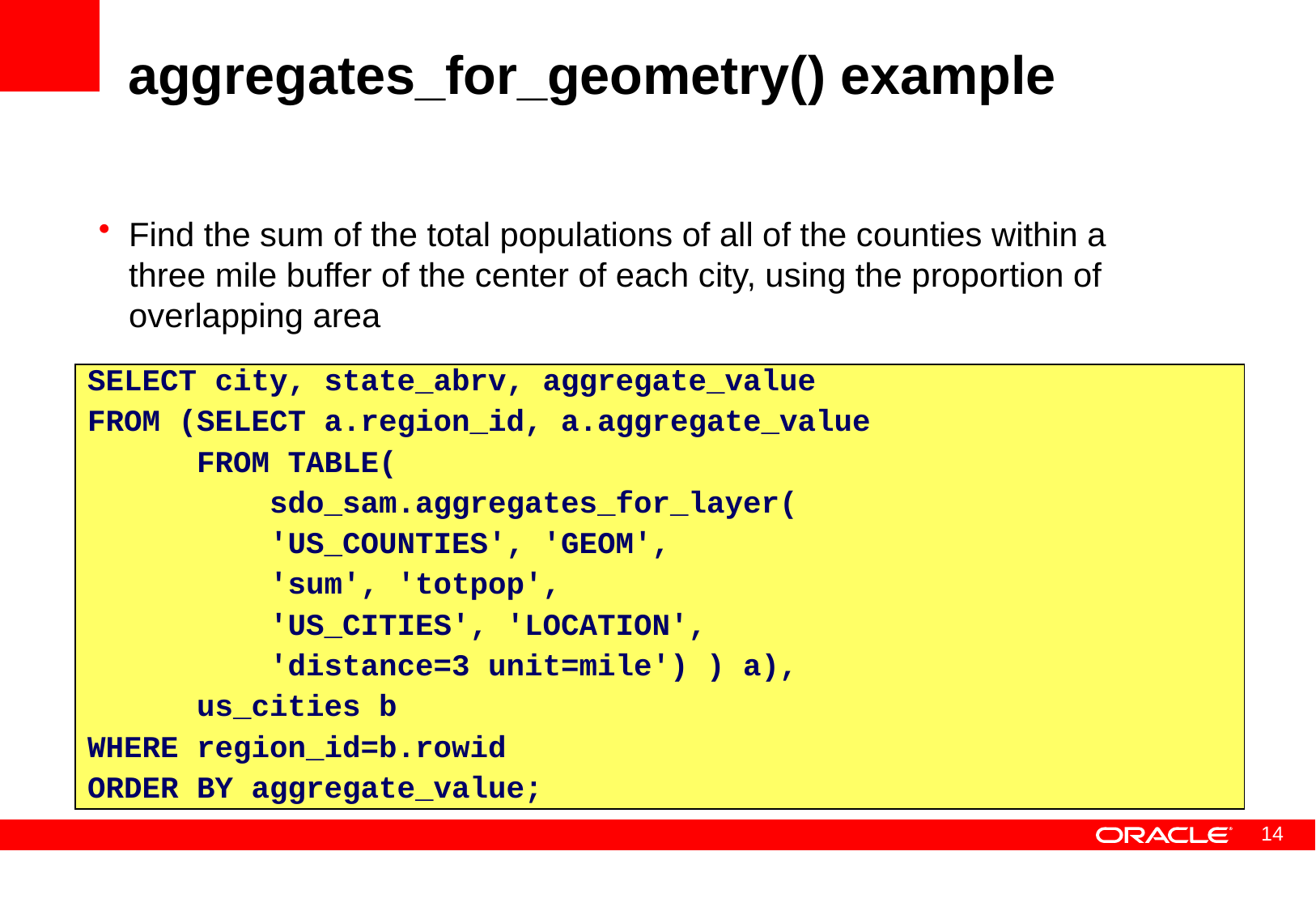

# aggregates_for_geometry() example
Find the sum of the total populations of all of the counties within a three mile buffer of the center of each city, using the proportion of overlapping area
SELECT city, state_abrv, aggregate_value
FROM (SELECT a.region_id, a.aggregate_value
      FROM TABLE(
          sdo_sam.aggregates_for_layer(
          'US_COUNTIES', 'GEOM',
          'sum', 'totpop',
          'US_CITIES', 'LOCATION',
          'distance=3 unit=mile') ) a),
      us_cities b
WHERE region_id=b.rowid
ORDER BY aggregate_value;